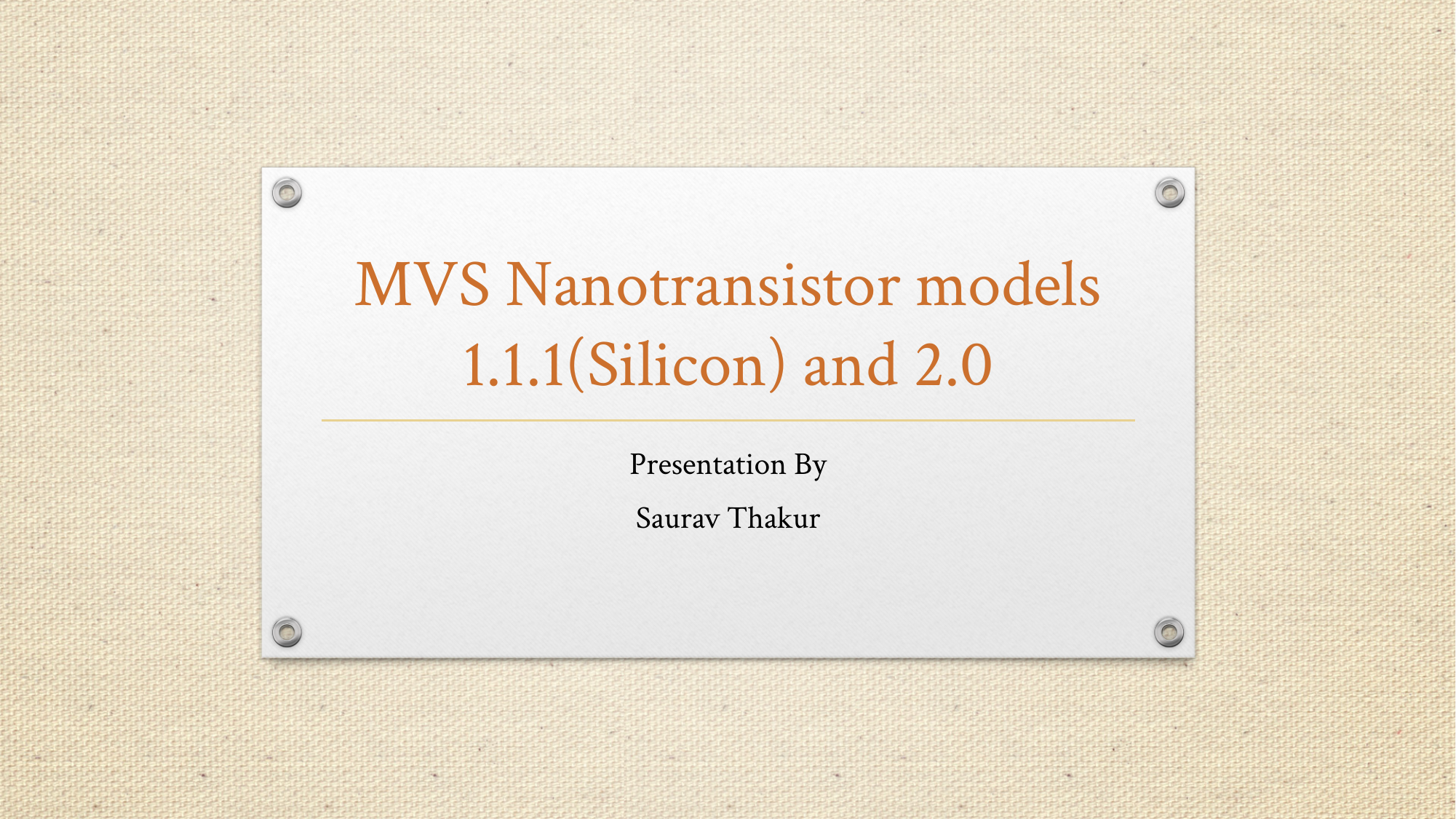

# MVS Nanotransistor models 1.1.1(Silicon) and 2.0
Presentation By
Saurav Thakur